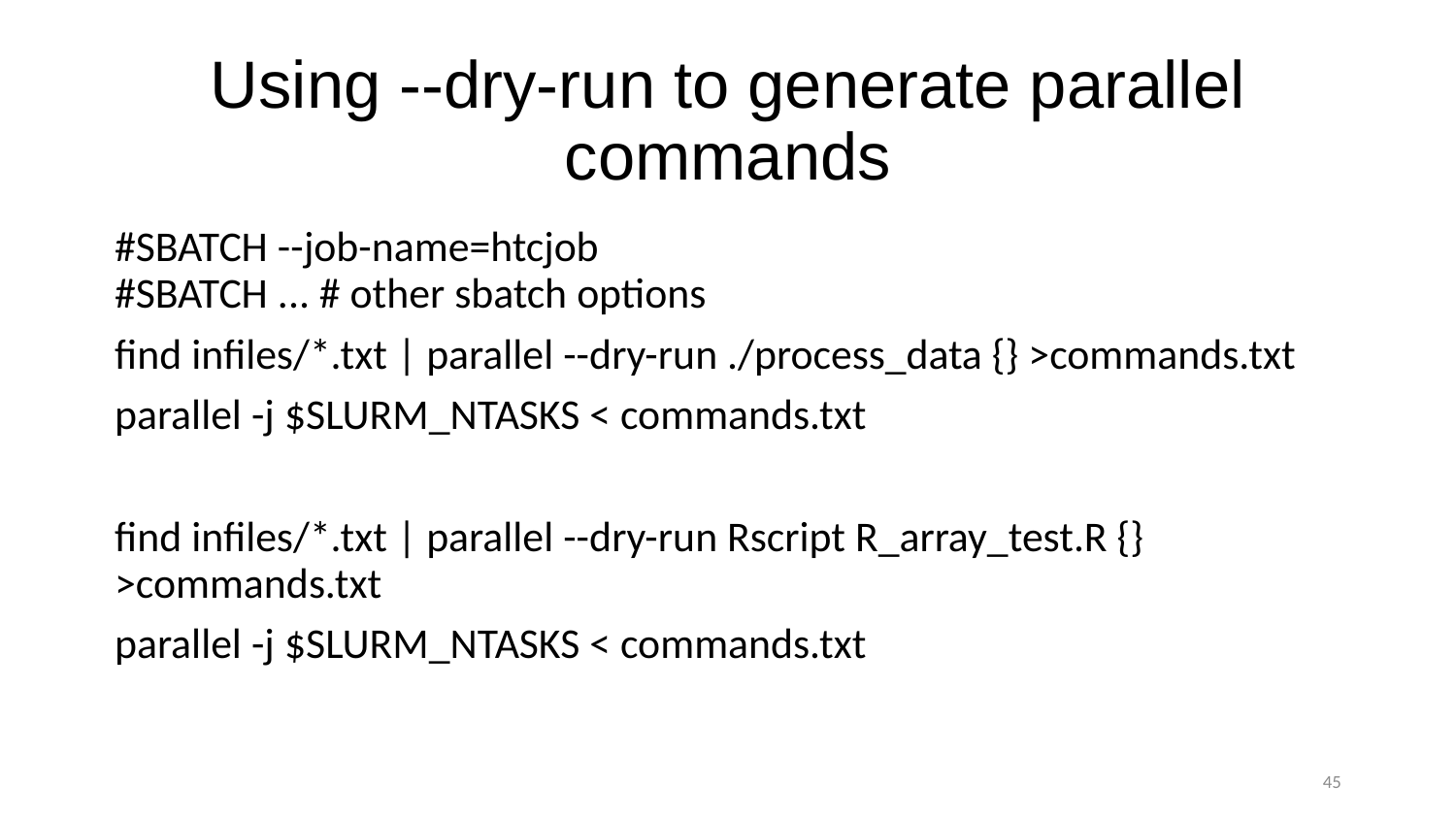

# Using --dry-run to generate parallel commands
#SBATCH --job-name=htcjob
#SBATCH ... # other sbatch options
find infiles/*.txt | parallel --dry-run ./process_data {} >commands.txt
parallel -j $SLURM_NTASKS < commands.txt

find infiles/*.txt | parallel --dry-run Rscript R_array_test.R {} >commands.txt
parallel -j $SLURM_NTASKS < commands.txt

45